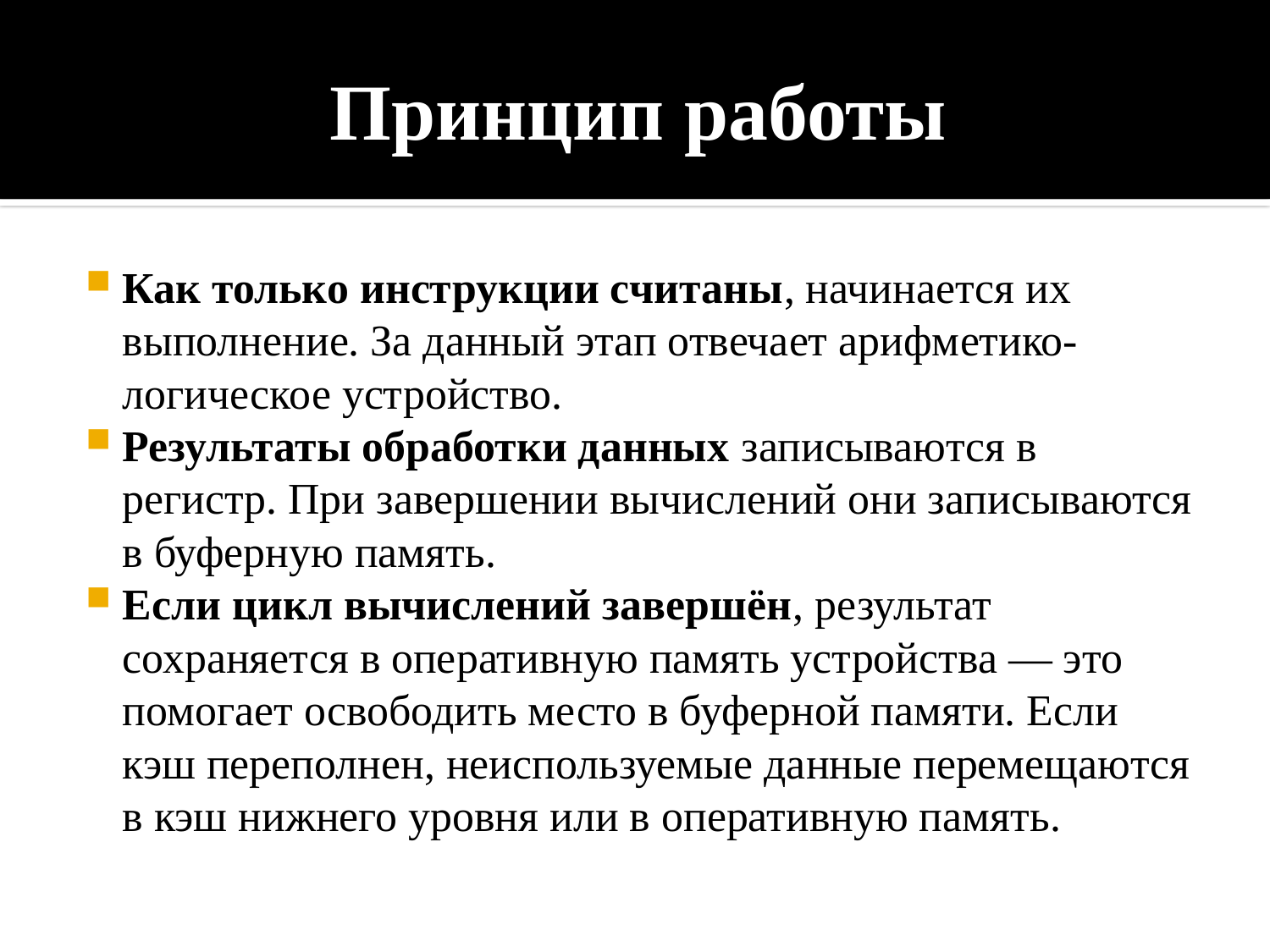

# Принцип работы
Как только инструкции считаны, начинается их выполнение. За данный этап отвечает арифметико-логическое устройство.
Результаты обработки данных записываются в регистр. При завершении вычислений они записываются в буферную память.
Если цикл вычислений завершён, результат сохраняется в оперативную память устройства — это помогает освободить место в буферной памяти. Если кэш переполнен, неиспользуемые данные перемещаются в кэш нижнего уровня или в оперативную память.